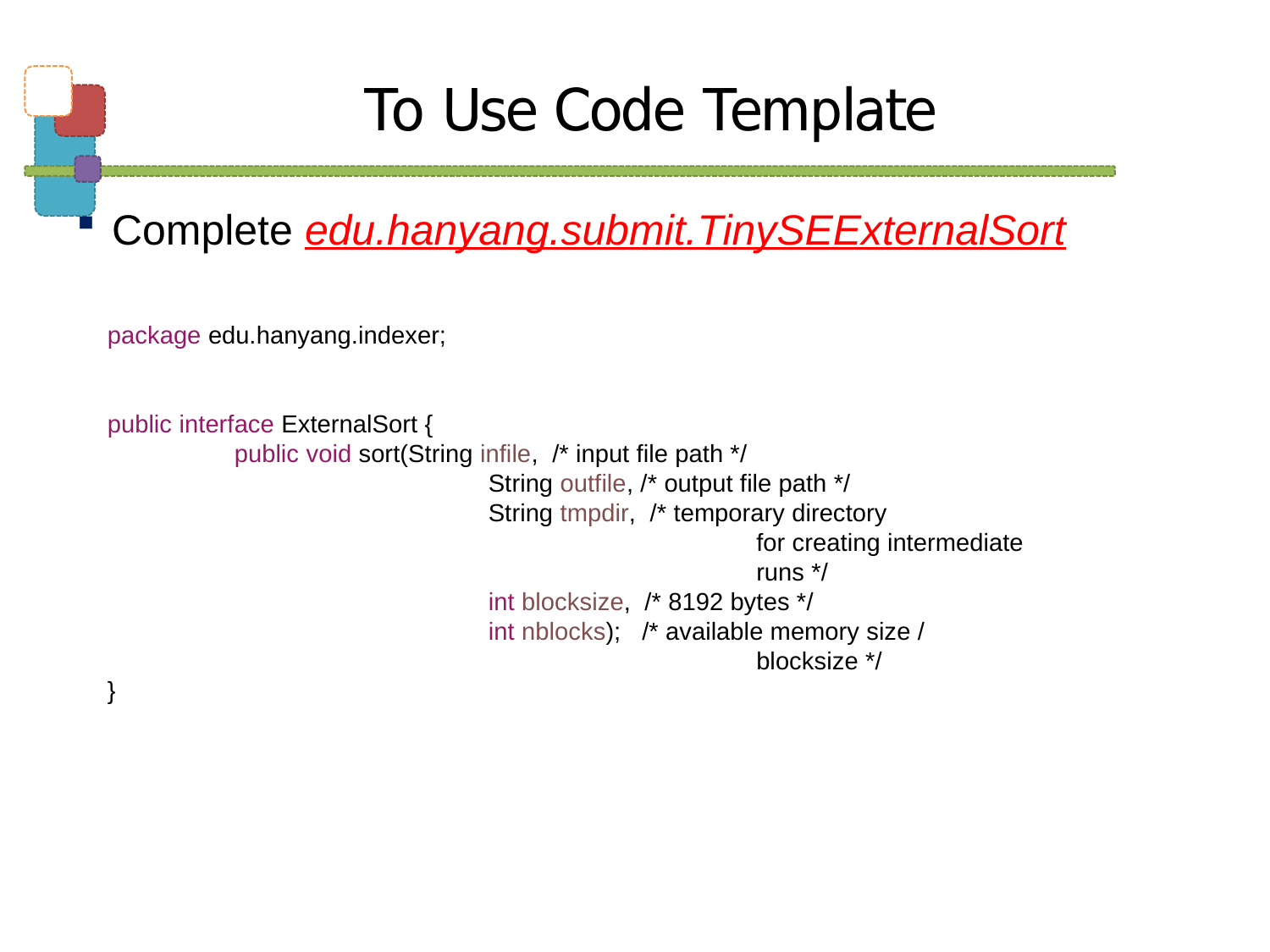

# To Use Code Template
Complete edu.hanyang.submit.TinySEExternalSort

package edu.hanyang.indexer;

public interface ExternalSort {
	public void sort(String infile,  /* input file path */
			String outfile, /* output file path */
			String tmpdir,  /* temporary directory
					  for creating intermediate
					  runs */
			int blocksize,  /* 8192 bytes */
			int nblocks);   /* available memory size /
					  blocksize */
}